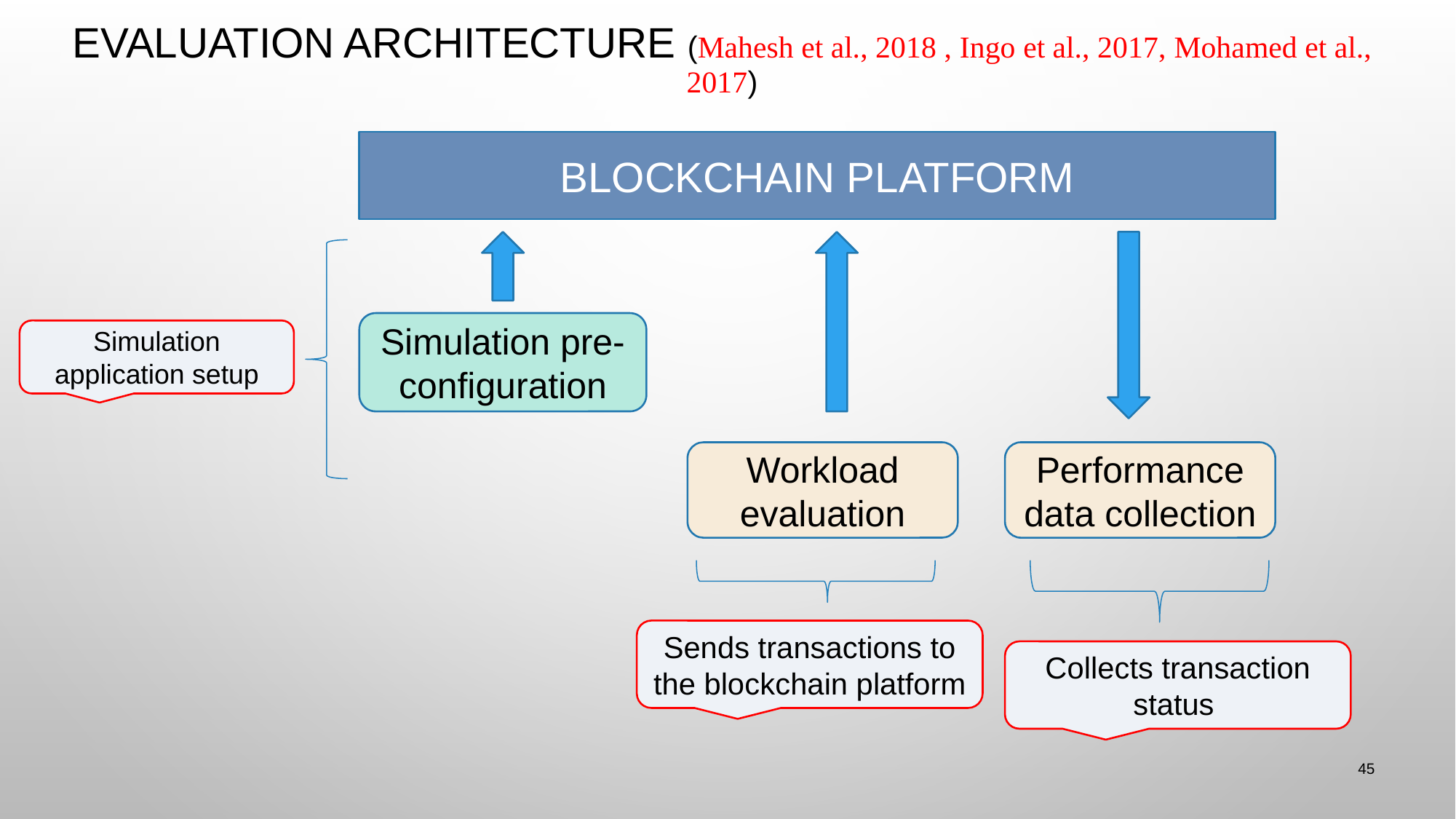

# Evaluation architecture (Mahesh et al., 2018 , Ingo et al., 2017, Mohamed et al., 2017)
BLOCKCHAIN PLATFORM

Simulation pre-configuration
Simulation application setup
Performance data collection
Workload evaluation

Sends transactions to the blockchain platform
Collects transaction status
45